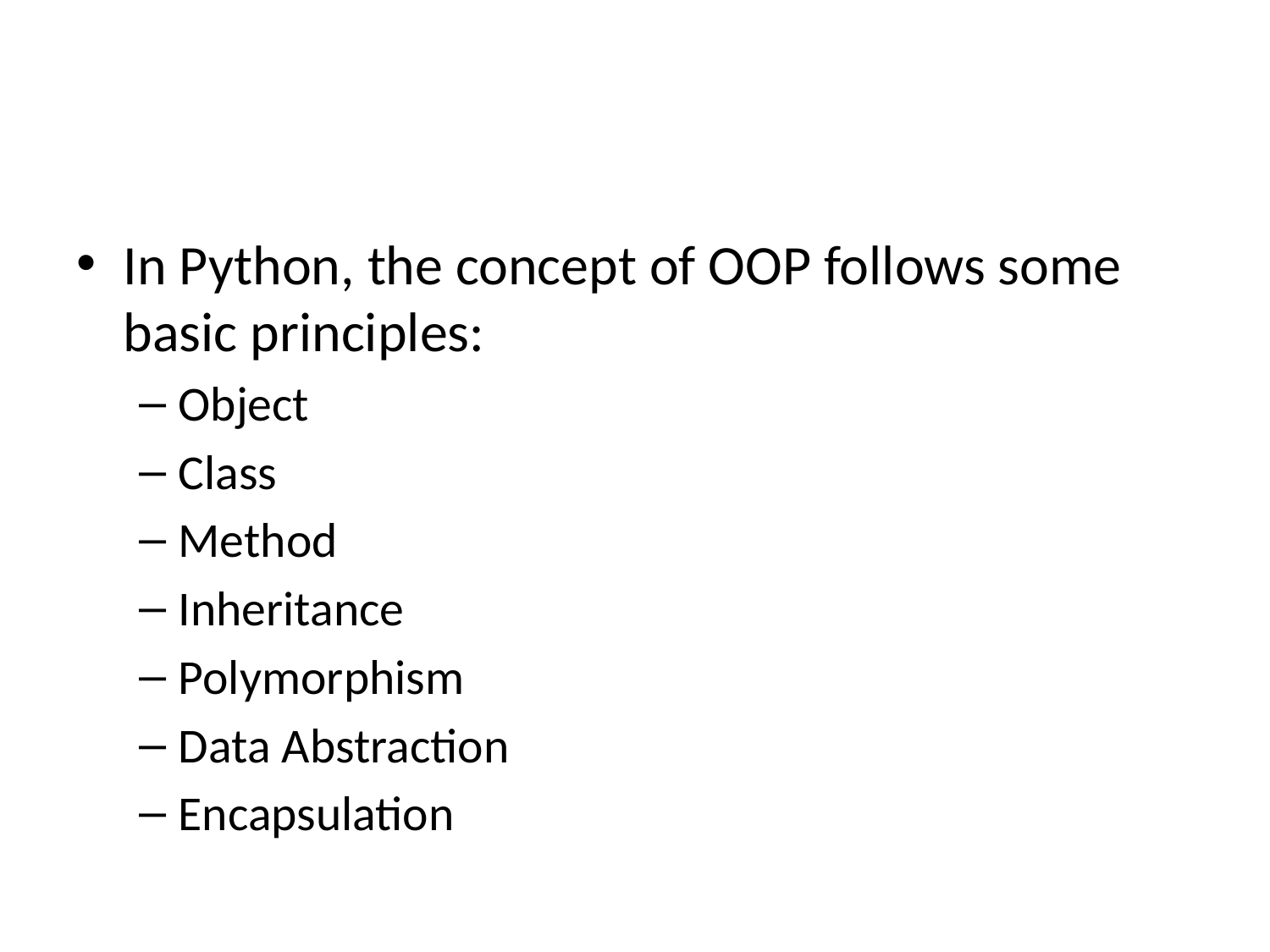

In Python, the concept of OOP follows some basic principles:
Object
Class
Method
Inheritance
Polymorphism
Data Abstraction
Encapsulation